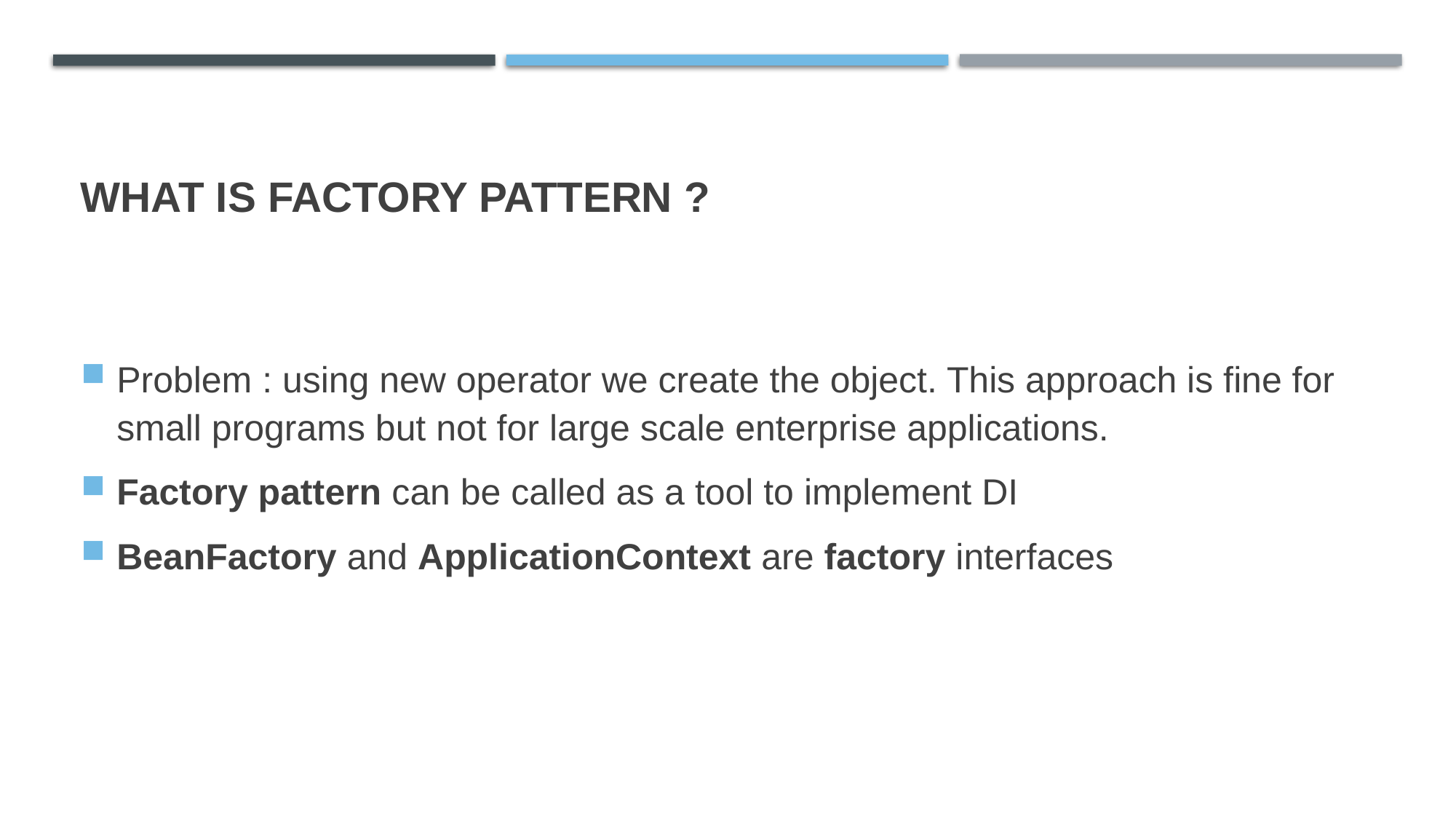

# What is factory pattern ?
Problem : using new operator we create the object. This approach is fine for small programs but not for large scale enterprise applications.
Factory pattern can be called as a tool to implement DI
BeanFactory and ApplicationContext are factory interfaces